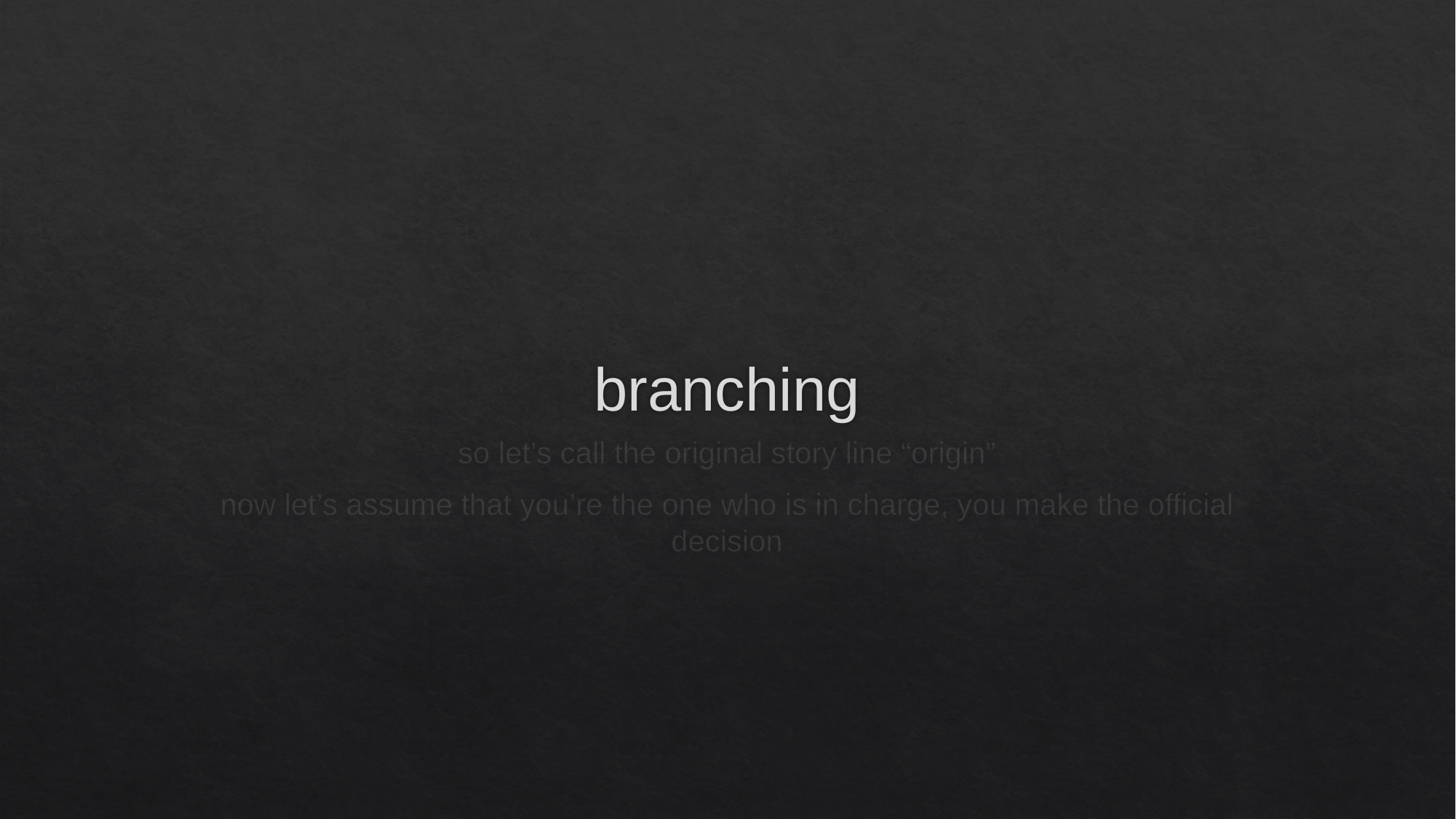

# branching
so let’s call the original story line “origin”
now let’s assume that you’re the one who is in charge, you make the official decision